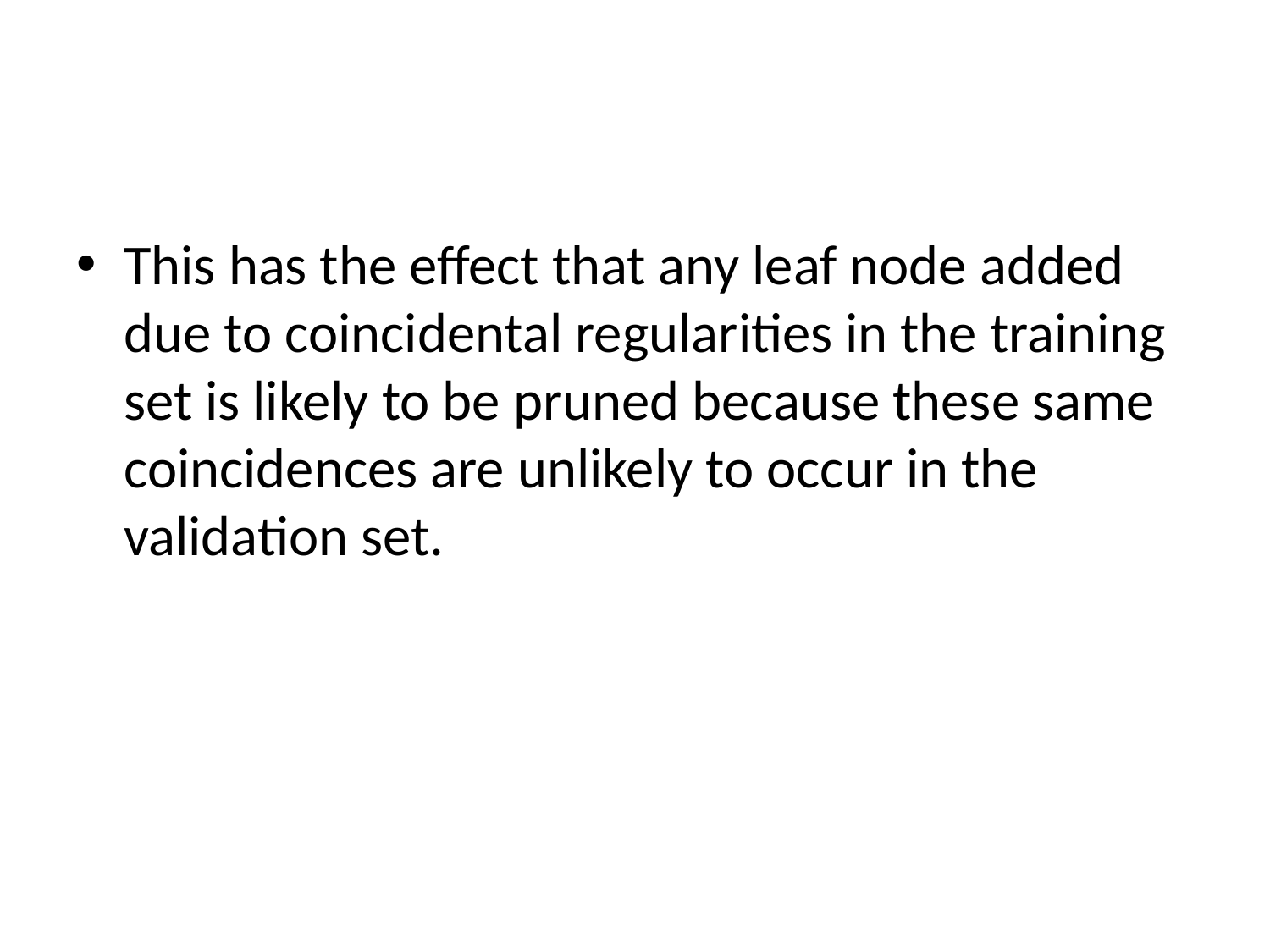

#
This has the effect that any leaf node added due to coincidental regularities in the training set is likely to be pruned because these same coincidences are unlikely to occur in the validation set.